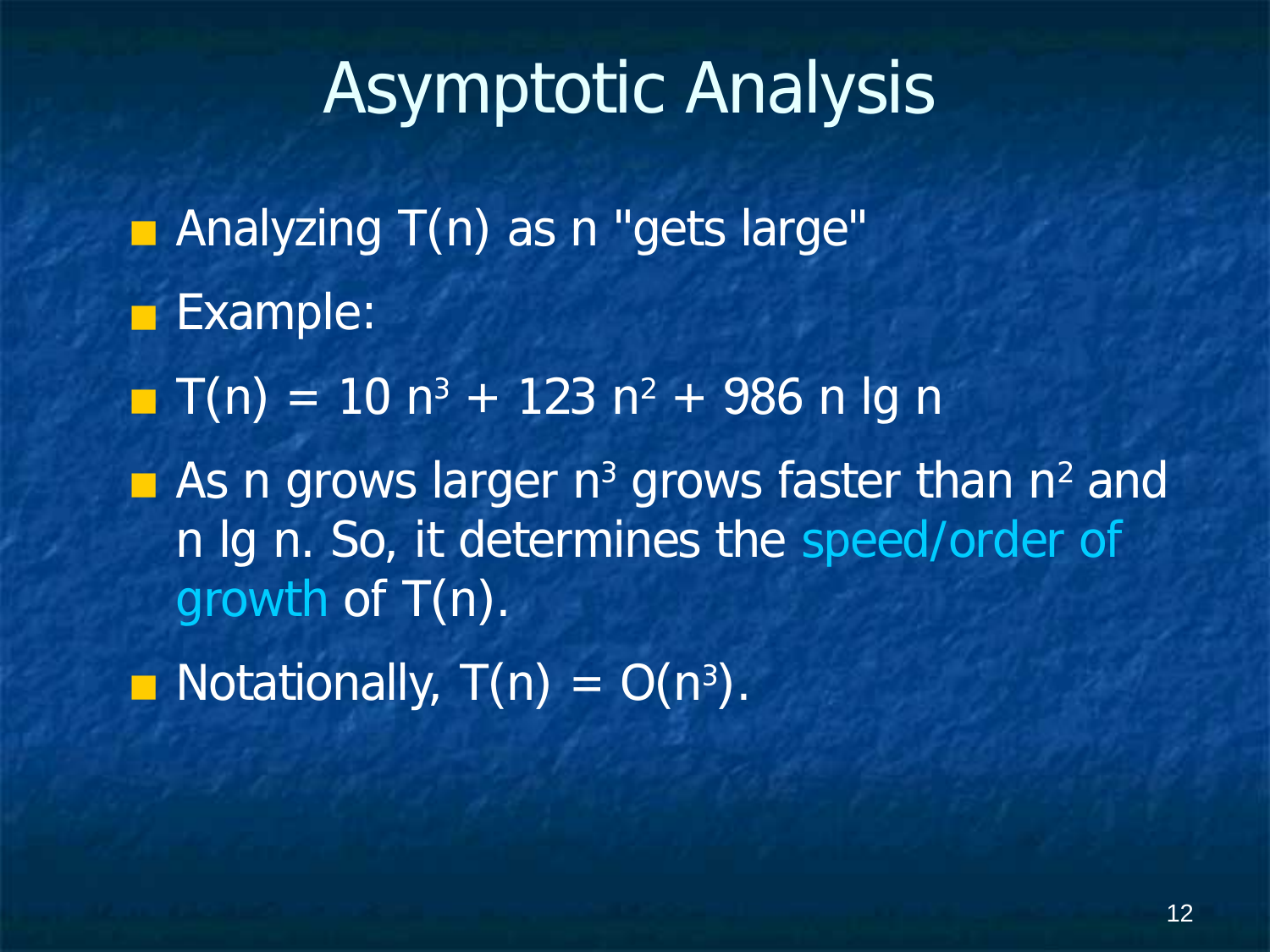

# Asymptotic Analysis
Analyzing T(n) as n "gets large"
Example:
T(n) = 10 n3 + 123 n2 + 986 n lg n
As n grows larger n3 grows faster than n2 and n lg n. So, it determines the speed/order of growth of T(n).
Notationally, T(n) = O(n3).
12